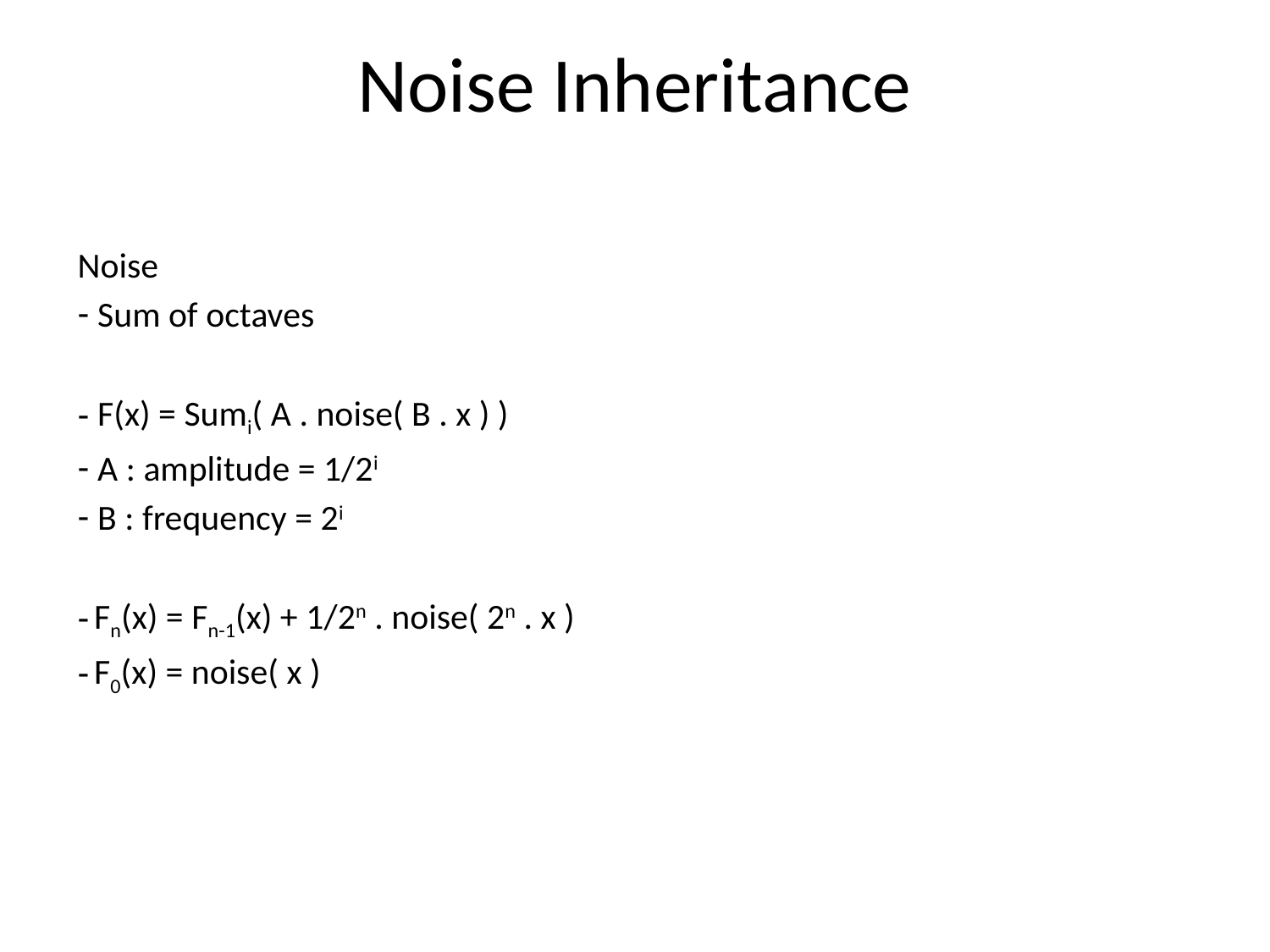

# Noise Inheritance
Noise
 Sum of octaves

 F(x) = Sumi( A . noise( B . x ) )
 A : amplitude = 1/2i
 B : frequency = 2i

 Fn(x) = Fn-1(x) + 1/2n . noise( 2n . x )
 F0(x) = noise( x )